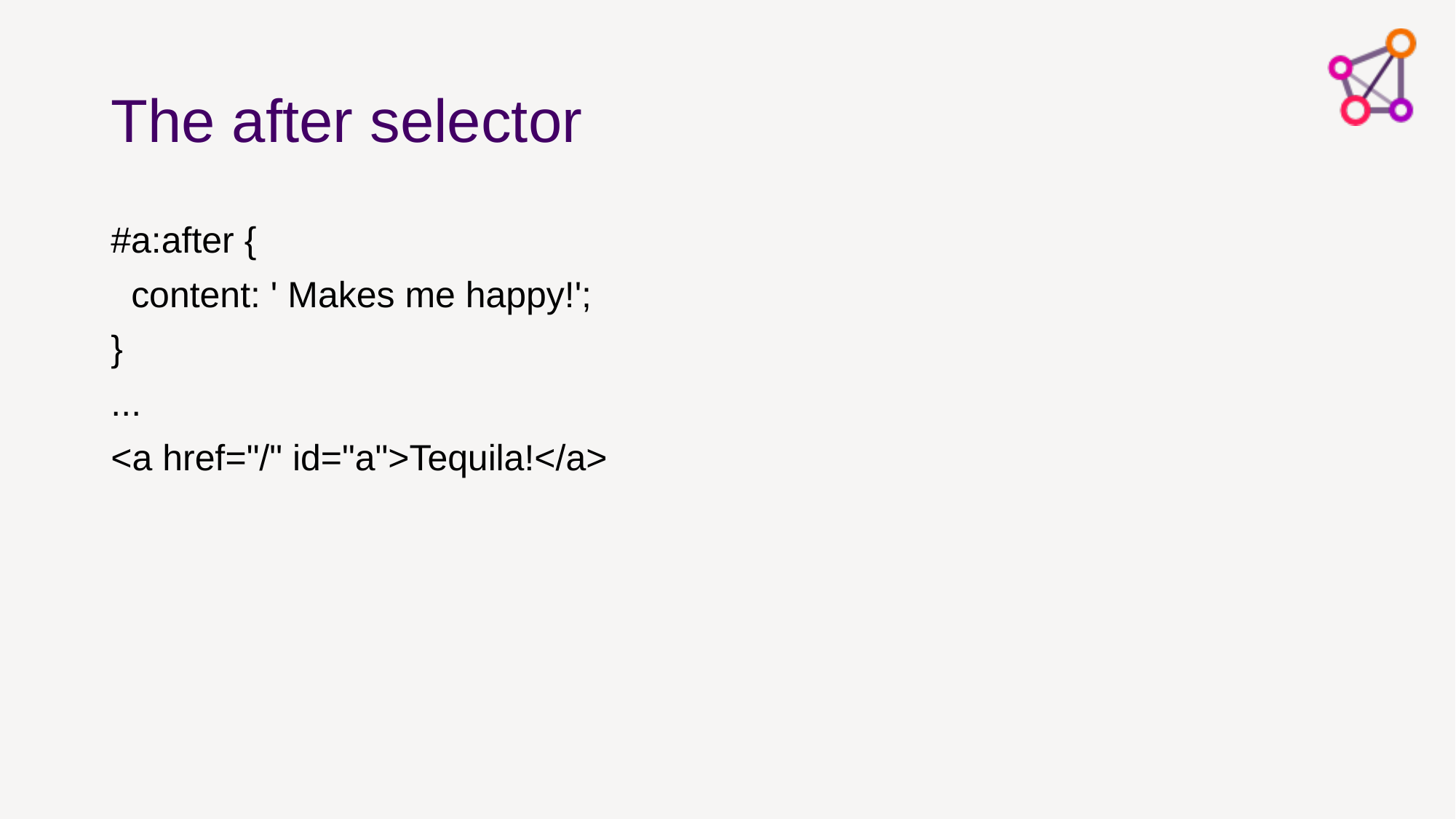

# The after selector
#a:after {
  content: ' Makes me happy!';
}
...
<a href="/" id="a">Tequila!</a>